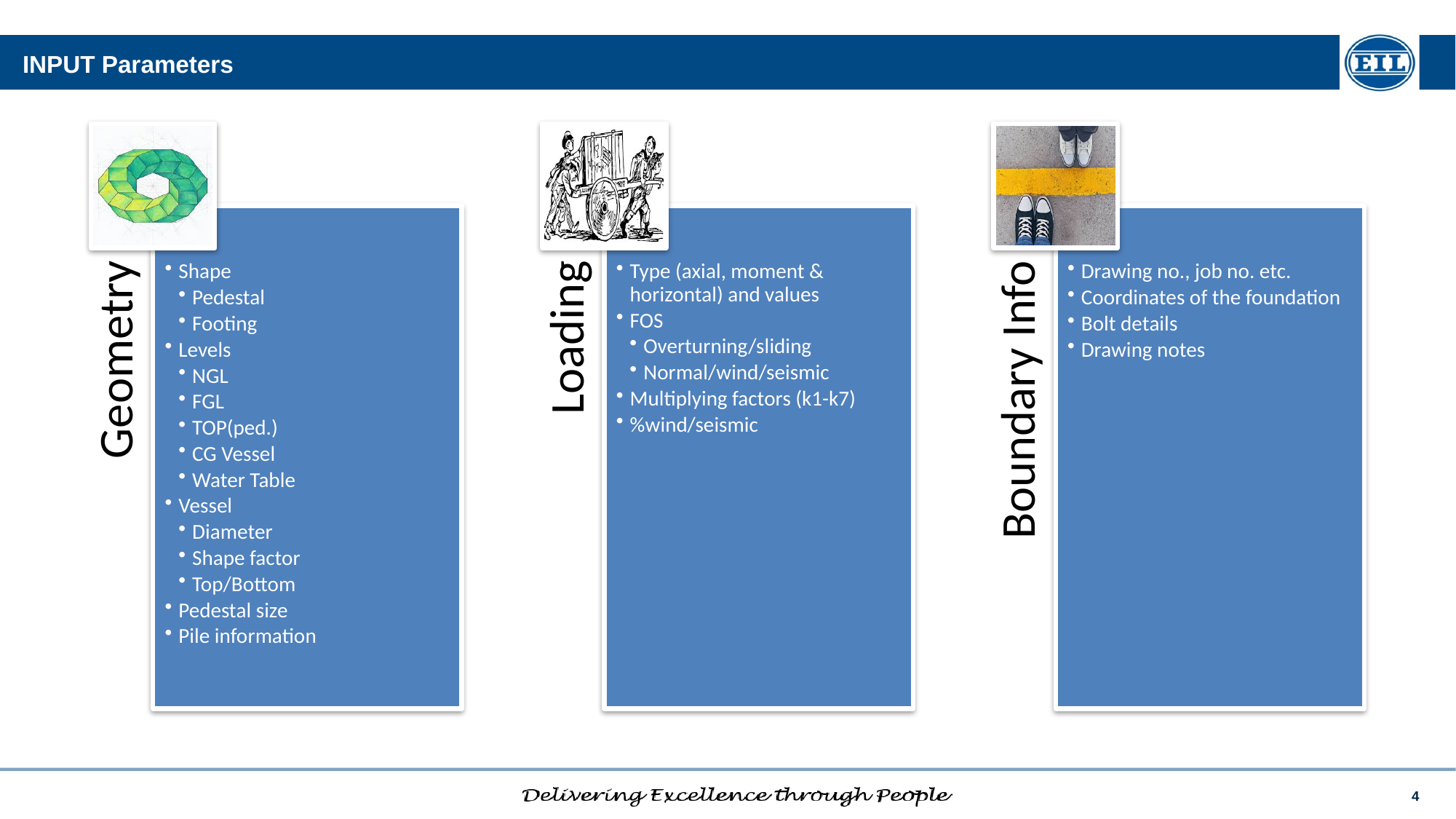

# INPUT Parameters
Geometry
Shape
Pedestal
Footing
Levels
NGL
FGL
TOP(ped.)
CG Vessel
Water Table
Vessel
Diameter
Shape factor
Top/Bottom
Pedestal size
Pile information
Loading
Type (axial, moment & horizontal) and values
FOS
Overturning/sliding
Normal/wind/seismic
Multiplying factors (k1-k7)
%wind/seismic

Boundary Info
Drawing no., job no. etc.
Coordinates of the foundation
Bolt details
Drawing notes

4